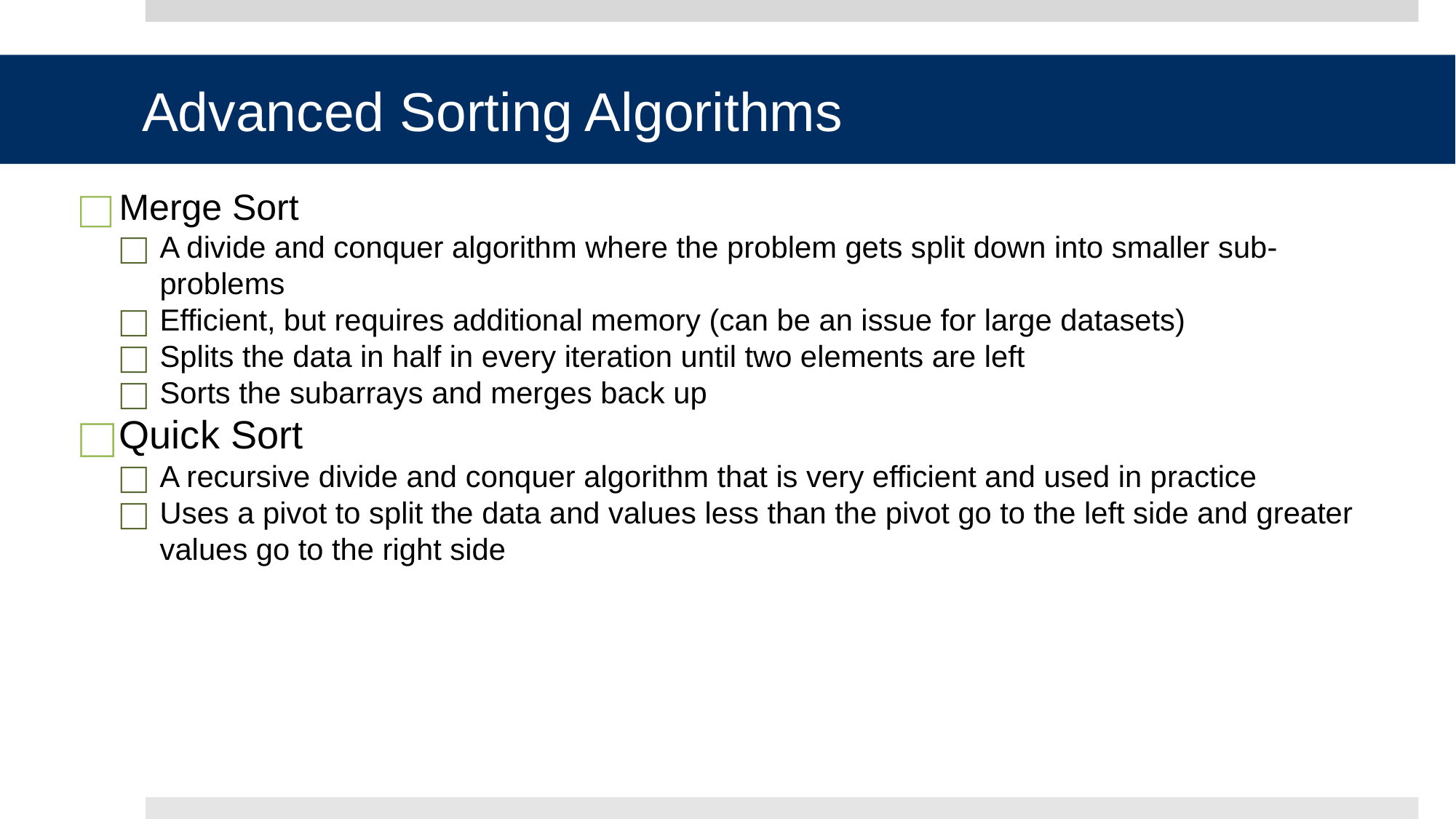

Advanced Sorting Algorithms
Merge Sort
A divide and conquer algorithm where the problem gets split down into smaller sub-problems
Efficient, but requires additional memory (can be an issue for large datasets)
Splits the data in half in every iteration until two elements are left
Sorts the subarrays and merges back up
Quick Sort
A recursive divide and conquer algorithm that is very efficient and used in practice
Uses a pivot to split the data and values less than the pivot go to the left side and greater values go to the right side